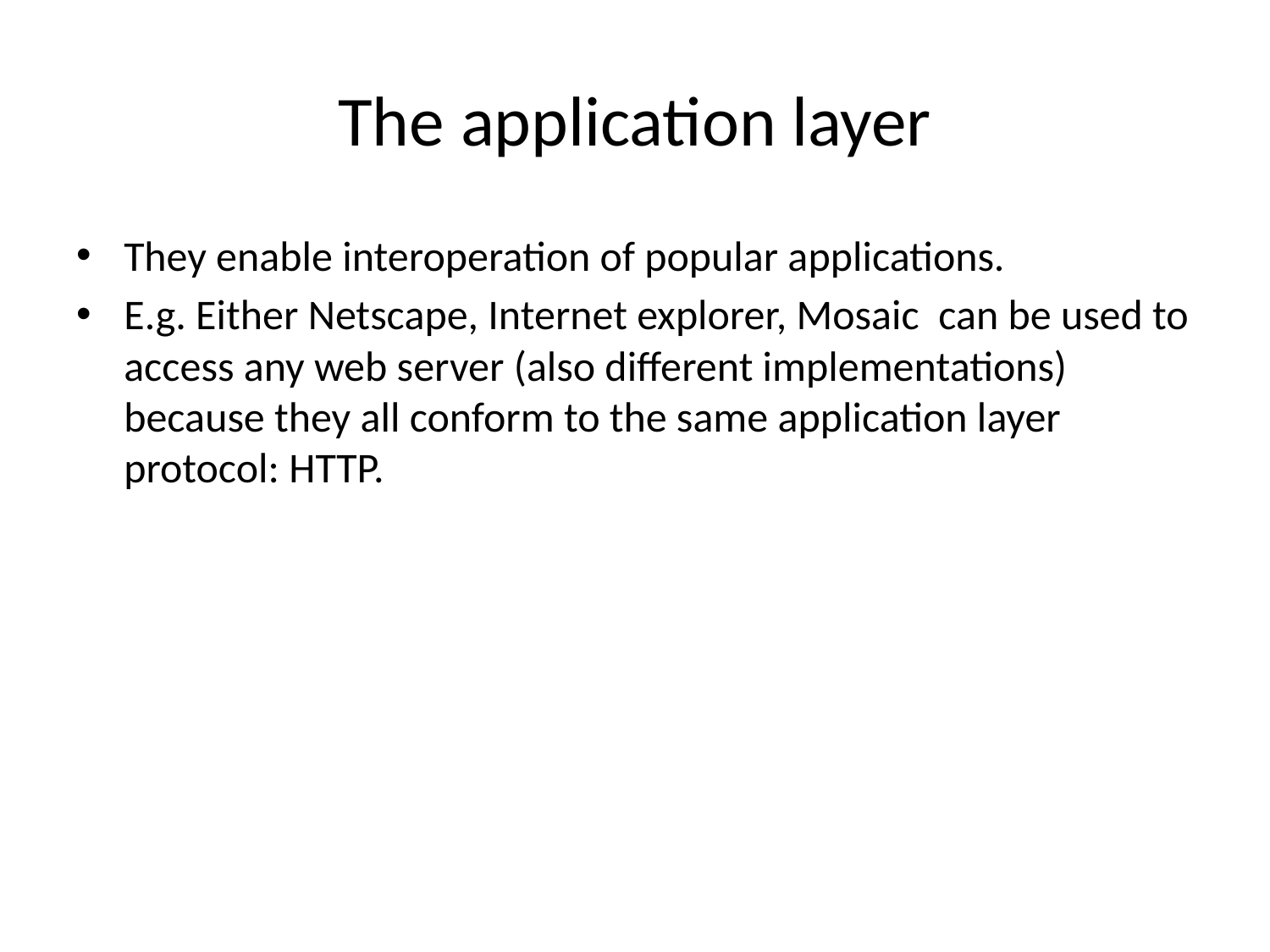

# The application layer
They enable interoperation of popular applications.
E.g. Either Netscape, Internet explorer, Mosaic  can be used to access any web server (also different implementations) because they all conform to the same application layer protocol: HTTP.